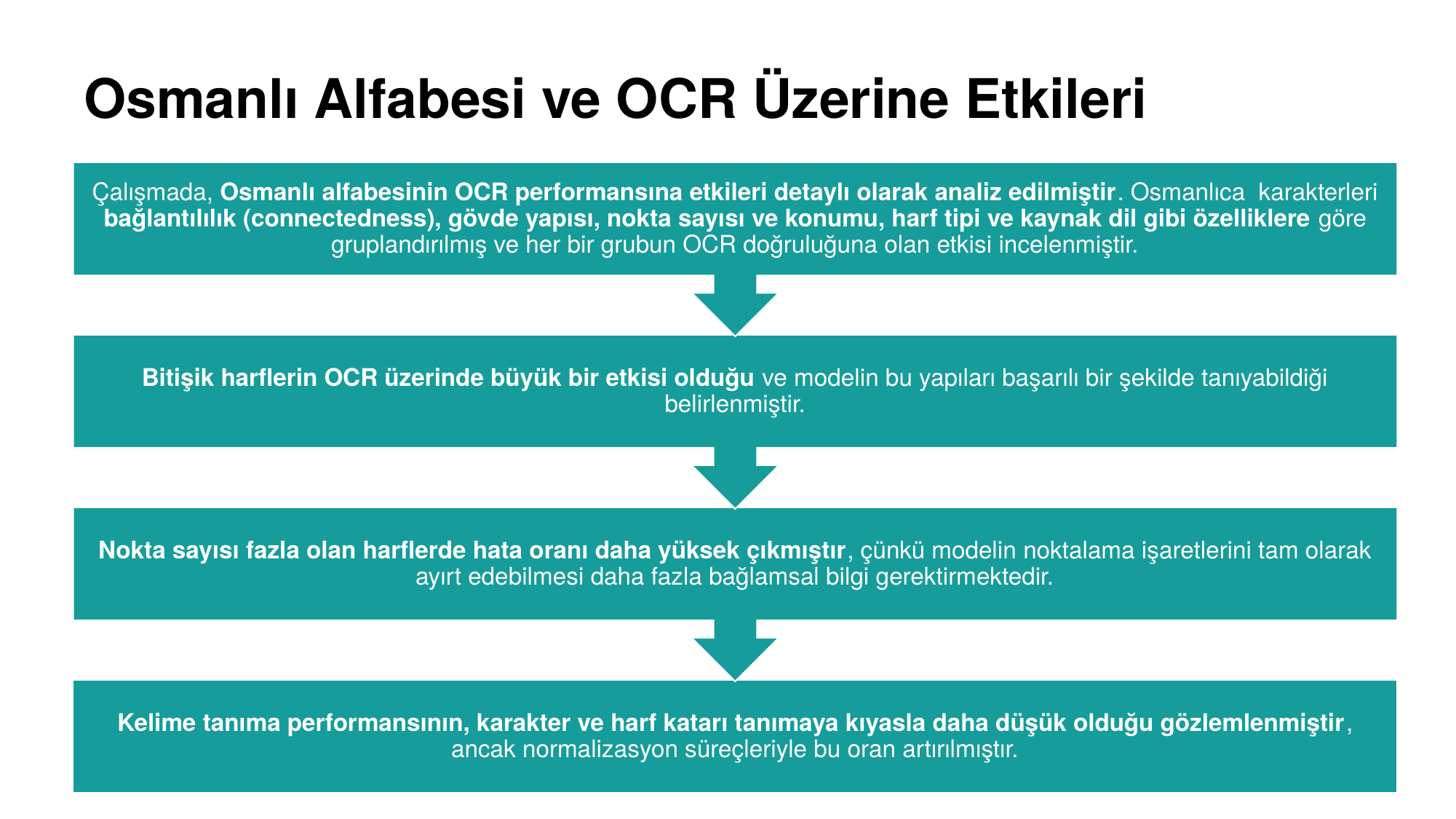

# Osmanlı Alfabesi ve OCR Üzerine Etkileri
Kelime tanıma performansının, karakter ve harf katarı tanımaya kıyasla daha düşük olduğu gözlemlenmiştir, ancak normalizasyon süreçleriyle bu oran artırılmıştır.
Nokta sayısı fazla olan harflerde hata oranı daha yüksek çıkmıştır, çünkü modelin noktalama işaretlerini tam olarak ayırt edebilmesi daha fazla bağlamsal bilgi gerektirmektedir.
Bitişik harflerin OCR üzerinde büyük bir etkisi olduğu ve modelin bu yapıları başarılı bir şekilde tanıyabildiği belirlenmiştir.
Çalışmada, Osmanlı alfabesinin OCR performansına etkileri detaylı olarak analiz edilmiştir. Osmanlıca  karakterleri bağlantılılık (connectedness), gövde yapısı, nokta sayısı ve konumu, harf tipi ve kaynak dil gibi özelliklere göre gruplandırılmış ve her bir grubun OCR doğruluğuna olan etkisi incelenmiştir.